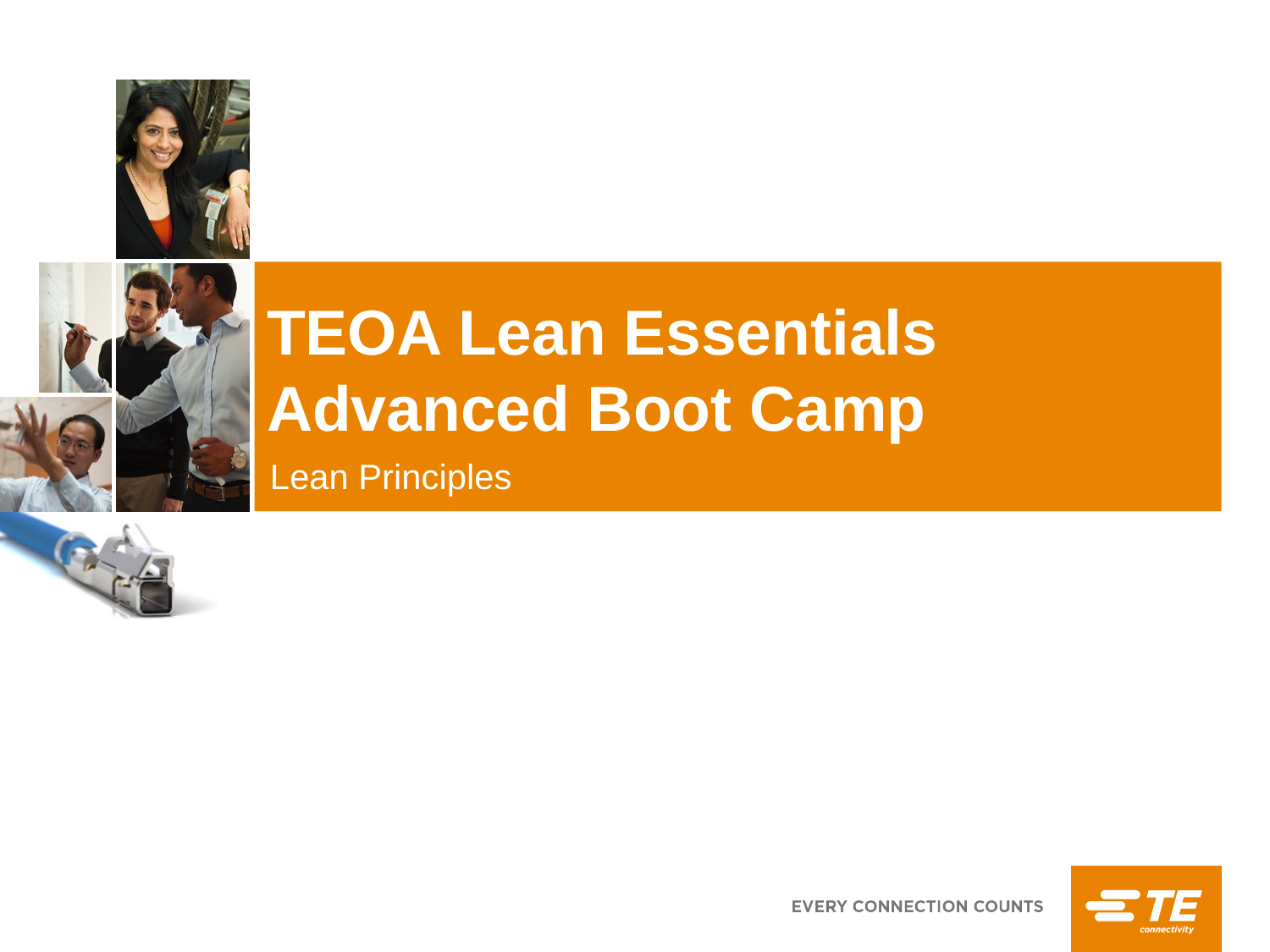

# TEOA Lean Essentials Advanced Boot Camp
Lean Principles